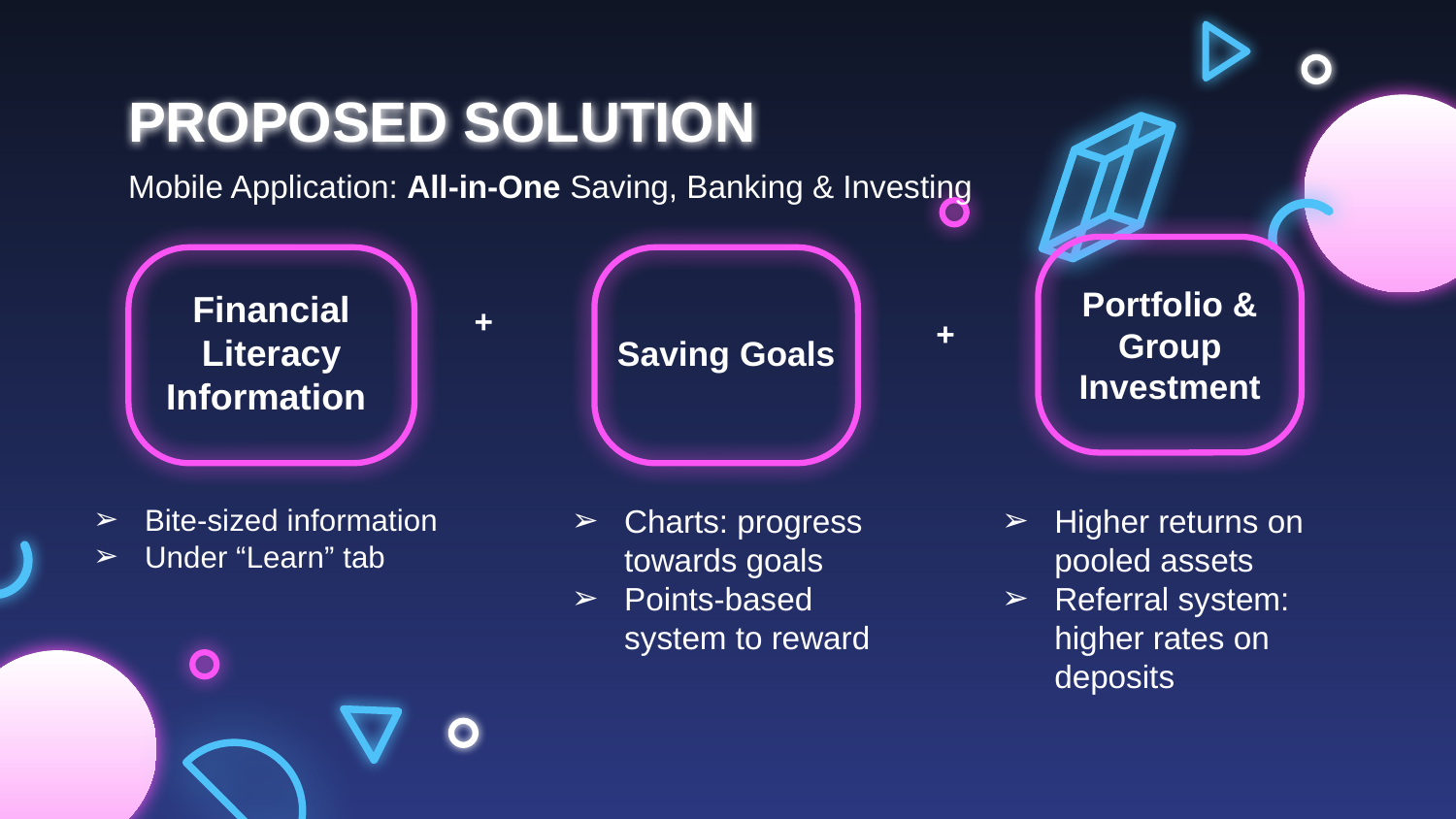

# PROPOSED SOLUTION
Mobile Application: All-in-One Saving, Banking & Investing

+
Portfolio & Group Investment
Financial Literacy Information
Saving Goals
+
Bite-sized information
Under “Learn” tab
Charts: progress towards goals
Points-based system to reward
Higher returns on pooled assets
Referral system: higher rates on deposits